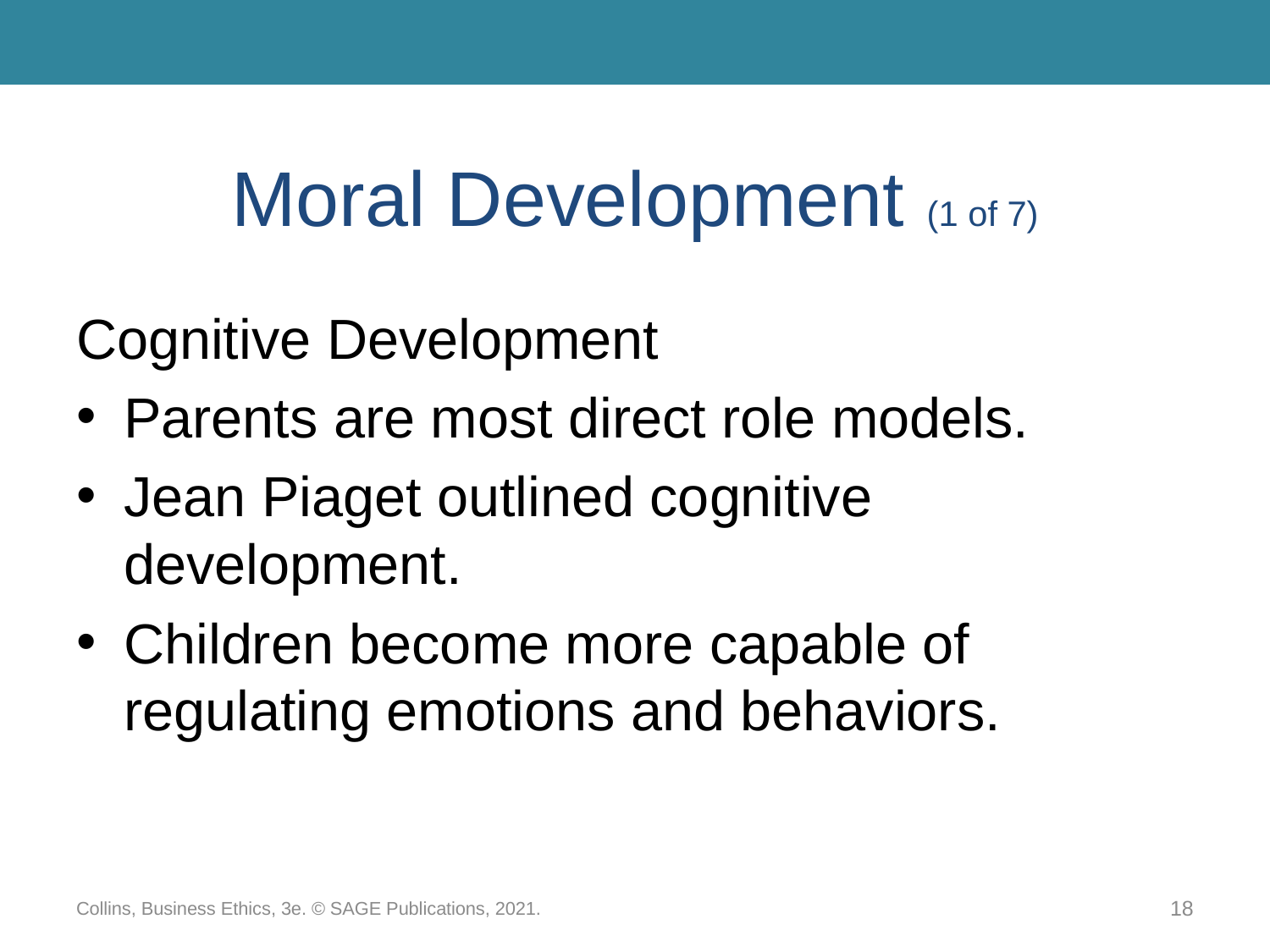

# Moral Development (1 of 7)
Cognitive Development
Parents are most direct role models.
Jean Piaget outlined cognitive development.
Children become more capable of regulating emotions and behaviors.
Collins, Business Ethics, 3e. © SAGE Publications, 2021.
18